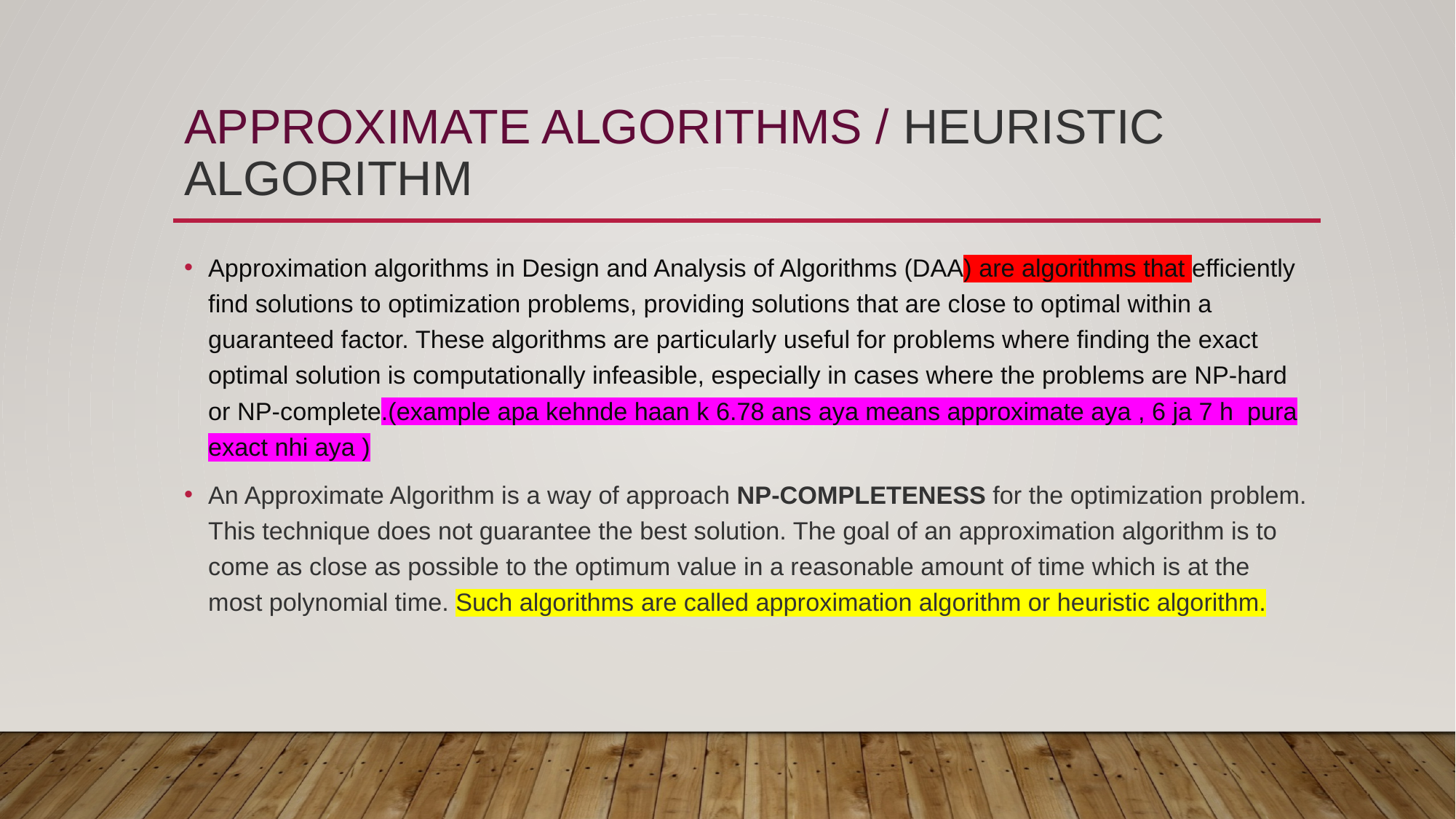

# Approximate Algorithms / heuristic algorithm
Approximation algorithms in Design and Analysis of Algorithms (DAA) are algorithms that efficiently find solutions to optimization problems, providing solutions that are close to optimal within a guaranteed factor. These algorithms are particularly useful for problems where finding the exact optimal solution is computationally infeasible, especially in cases where the problems are NP-hard or NP-complete.(example apa kehnde haan k 6.78 ans aya means approximate aya , 6 ja 7 h  pura exact nhi aya )
An Approximate Algorithm is a way of approach NP-COMPLETENESS for the optimization problem. This technique does not guarantee the best solution. The goal of an approximation algorithm is to come as close as possible to the optimum value in a reasonable amount of time which is at the most polynomial time. Such algorithms are called approximation algorithm or heuristic algorithm.